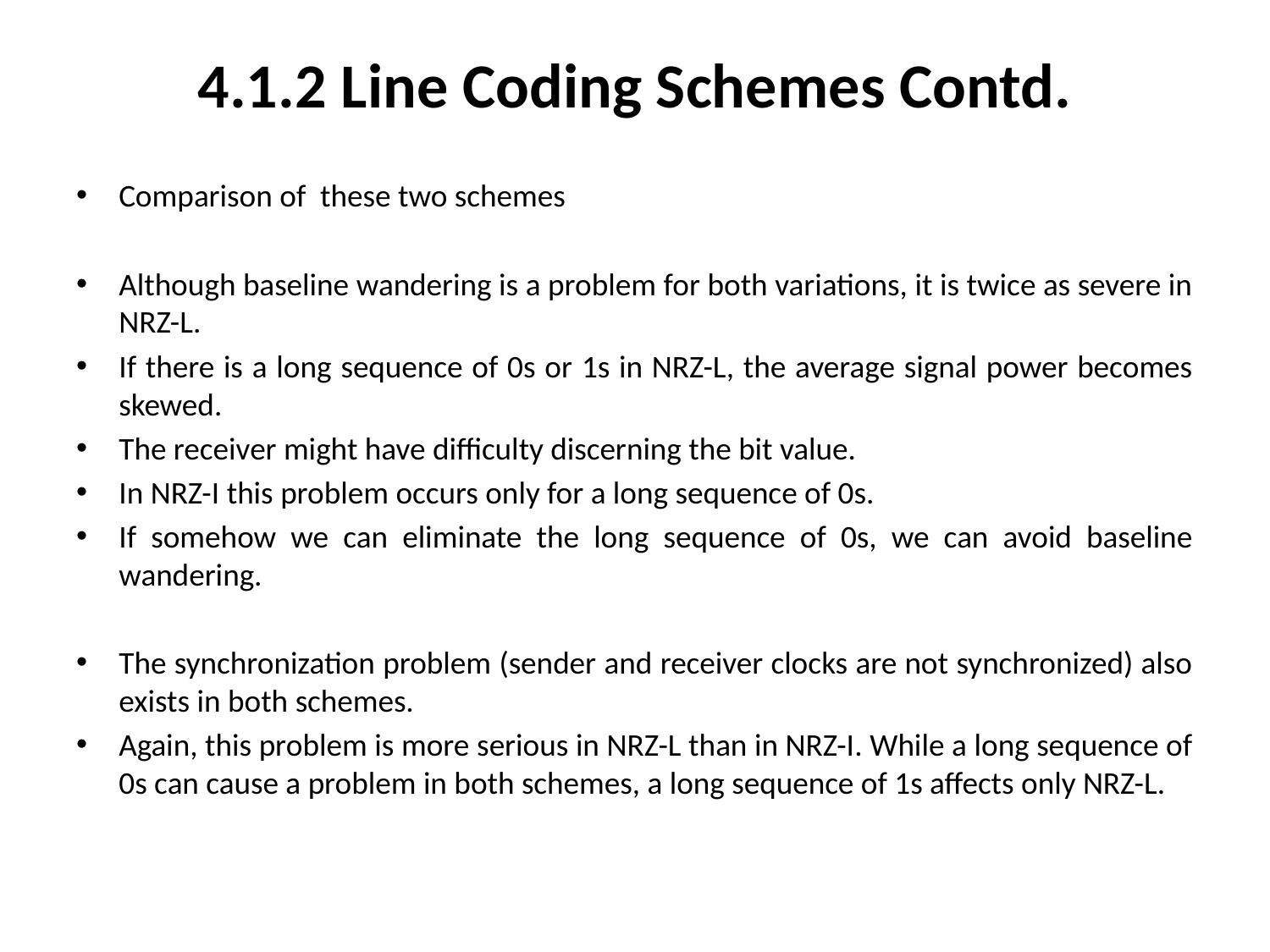

# 4.1.2 Line Coding Schemes Contd.
Comparison of  these two schemes

Although baseline wandering is a problem for both variations, it is twice as severe in NRZ-L.
If there is a long sequence of 0s or 1s in NRZ-L, the average signal power becomes skewed.
The receiver might have difficulty discerning the bit value.
In NRZ-I this problem occurs only for a long sequence of 0s.
If somehow we can eliminate the long sequence of 0s, we can avoid baseline wandering.

The synchronization problem (sender and receiver clocks are not synchronized) also exists in both schemes.
Again, this problem is more serious in NRZ-L than in NRZ-I. While a long sequence of 0s can cause a problem in both schemes, a long sequence of 1s affects only NRZ-L.